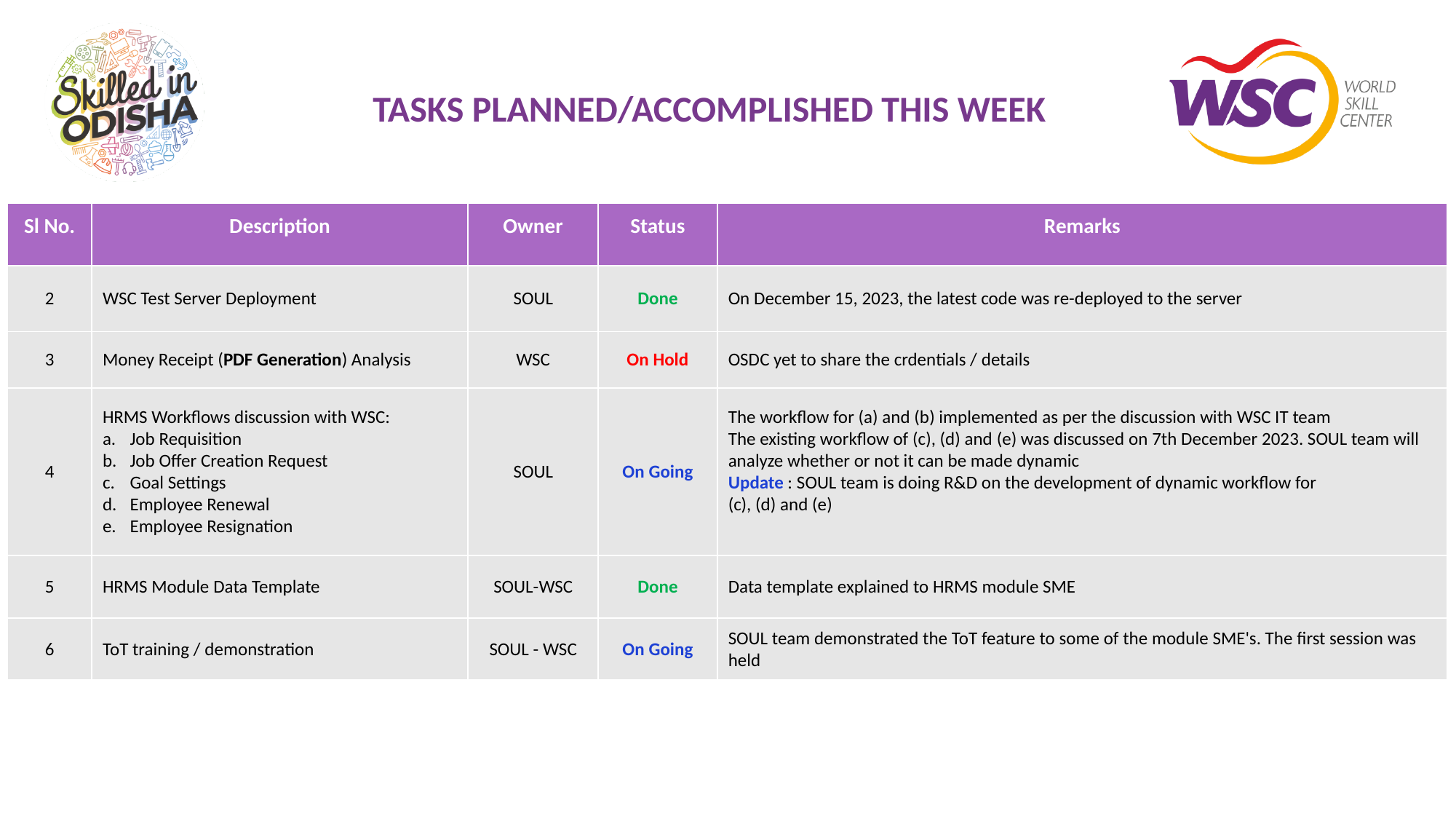

# TASKS PLANNED/ACCOMPLISHED THIS WEEK
| Sl No. | Description | Owner | Status | Remarks |
| --- | --- | --- | --- | --- |
| 2 | WSC Test Server Deployment | SOUL | Done | On December 15, 2023, the latest code was re-deployed to the server |
| 3 | Money Receipt (PDF Generation) Analysis | WSC | On Hold | OSDC yet to share the crdentials / details |
| 4 | HRMS Workflows discussion with WSC: Job Requisition Job Offer Creation Request Goal Settings Employee Renewal Employee Resignation | SOUL | On Going | The workflow for (a) and (b) implemented as per the discussion with WSC IT team The existing workflow of (c), (d) and (e) was discussed on 7th December 2023. SOUL team will analyze whether or not it can be made dynamic Update : SOUL team is doing R&D on the development of dynamic workflow for (c), (d) and (e) |
| 5 | HRMS Module Data Template | SOUL-WSC | Done | Data template explained to HRMS module SME |
| 6 | ToT training / demonstration | SOUL - WSC | On Going | SOUL team demonstrated the ToT feature to some of the module SME's. The first session was held |
6